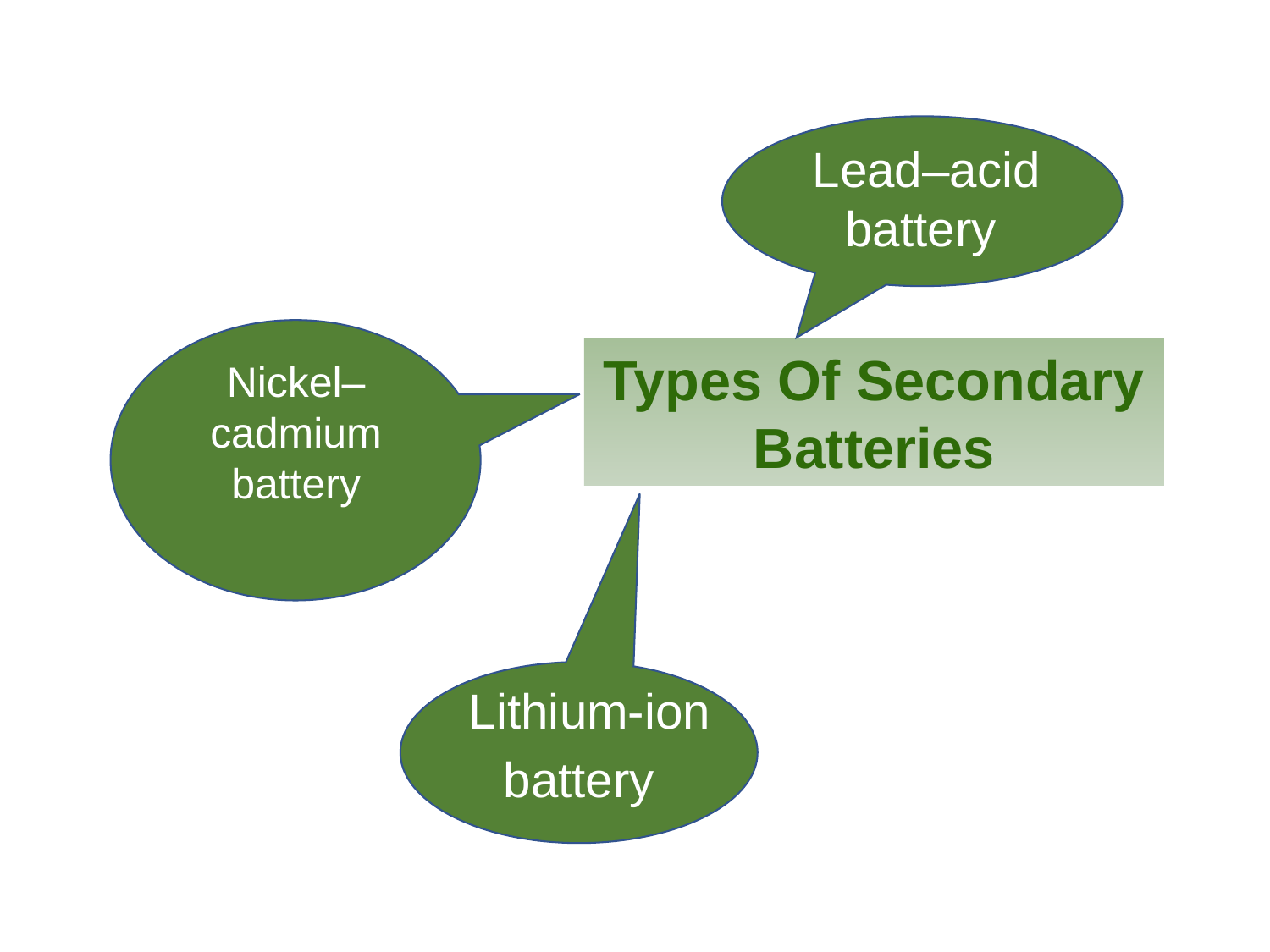

Lead–acid battery

Types Of Secondary Batteries
Nickel–cadmium battery
 Lithium-ion battery